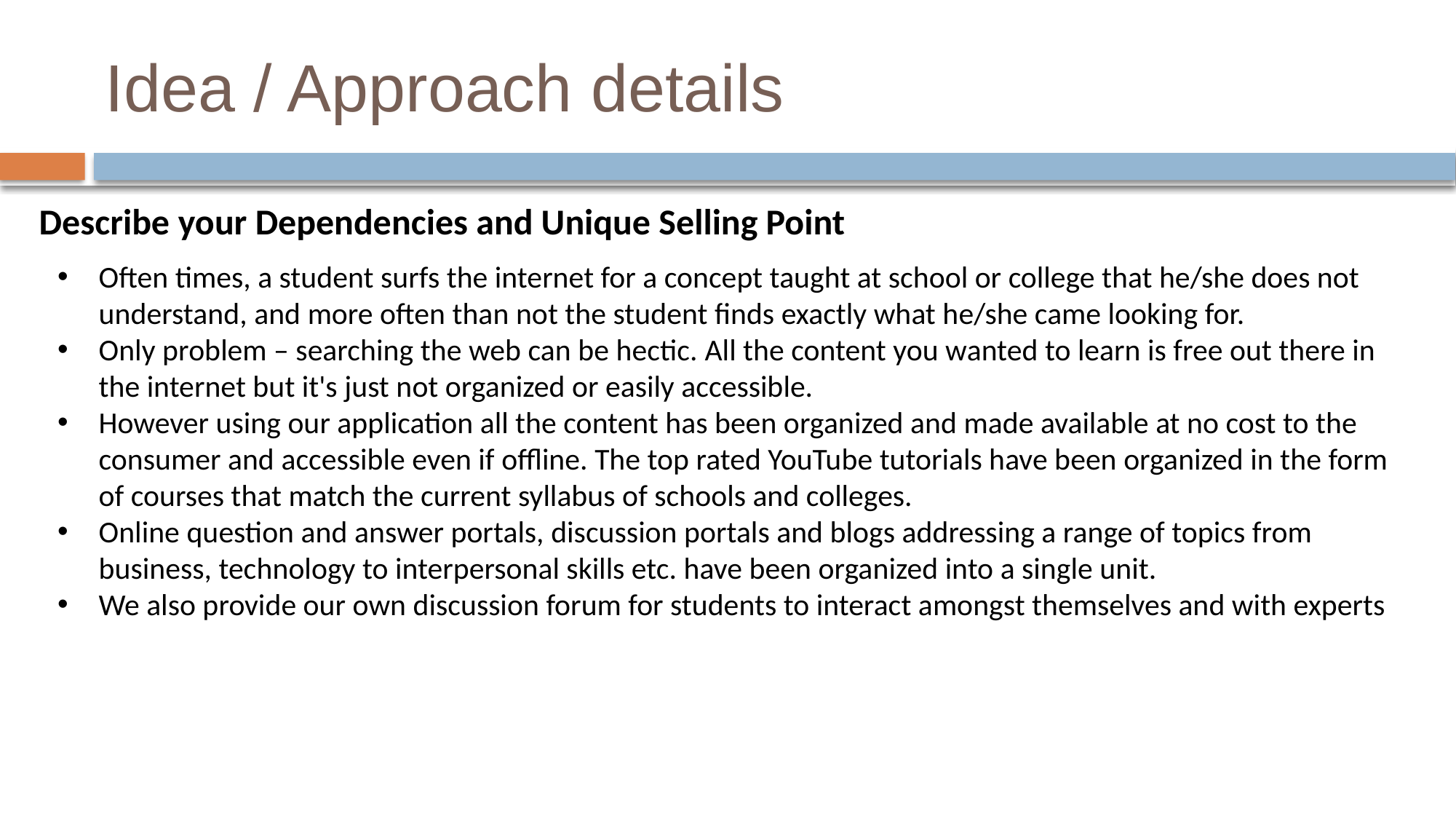

# Idea / Approach details
Describe your Dependencies and Unique Selling Point

Often times, a student surfs the internet for a concept taught at school or college that he/she does not understand, and more often than not the student finds exactly what he/she came looking for.
Only problem – searching the web can be hectic. All the content you wanted to learn is free out there in the internet but it's just not organized or easily accessible.
However using our application all the content has been organized and made available at no cost to the consumer and accessible even if offline. The top rated YouTube tutorials have been organized in the form of courses that match the current syllabus of schools and colleges.
Online question and answer portals, discussion portals and blogs addressing a range of topics from business, technology to interpersonal skills etc. have been organized into a single unit.
We also provide our own discussion forum for students to interact amongst themselves and with experts